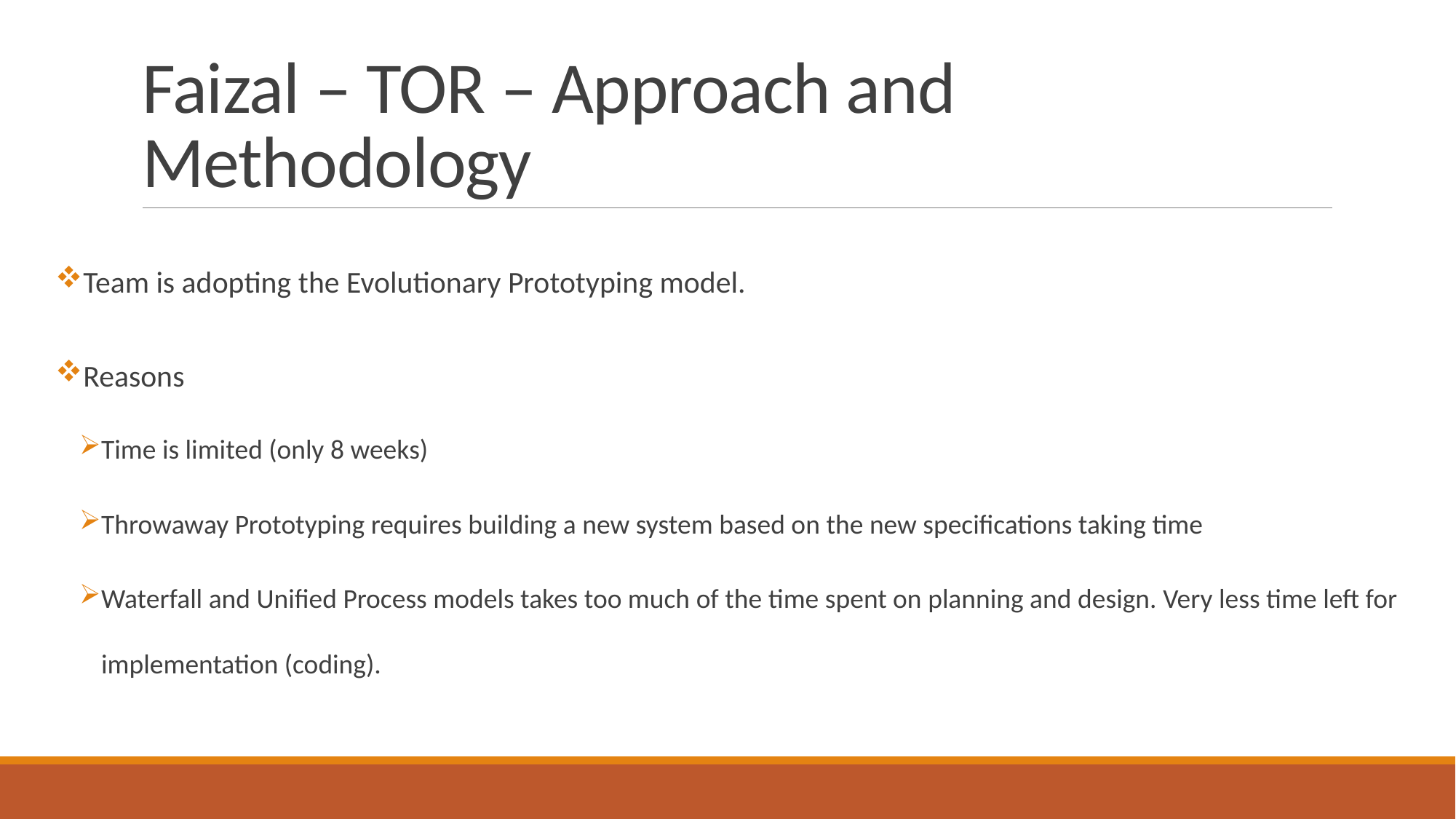

# Faizal – TOR – Approach and Methodology
Team is adopting the Evolutionary Prototyping model.
Reasons
Time is limited (only 8 weeks)
Throwaway Prototyping requires building a new system based on the new specifications taking time
Waterfall and Unified Process models takes too much of the time spent on planning and design. Very less time left for implementation (coding).